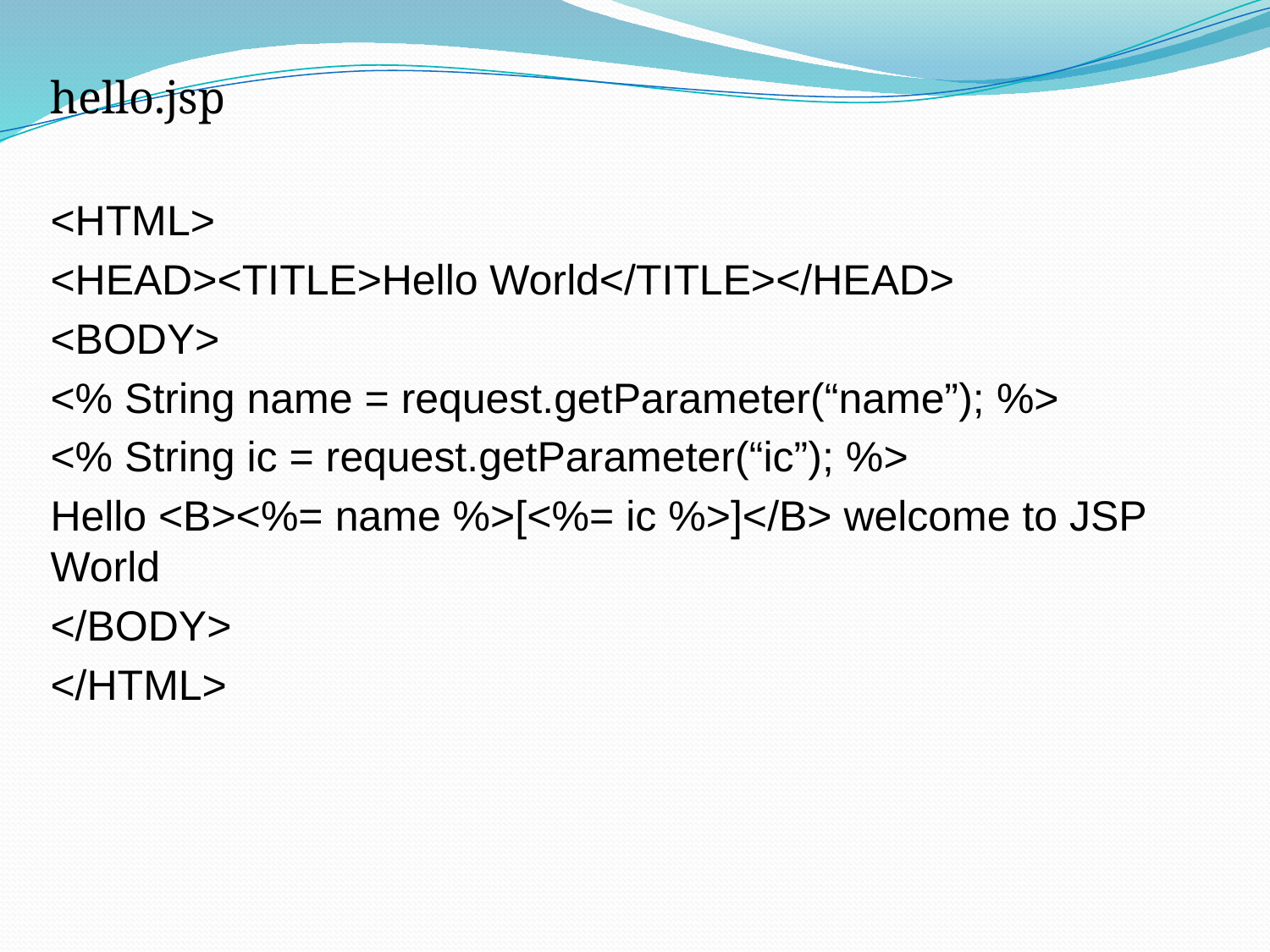

# hello.jsp

<HTML>
<HEAD><TITLE>Hello World</TITLE></HEAD>
<BODY>
<% String name = request.getParameter(“name”); %>
<% String ic = request.getParameter(“ic”); %>
Hello <B><%= name %>[<%= ic %>]</B> welcome to JSP World
</BODY>
</HTML>